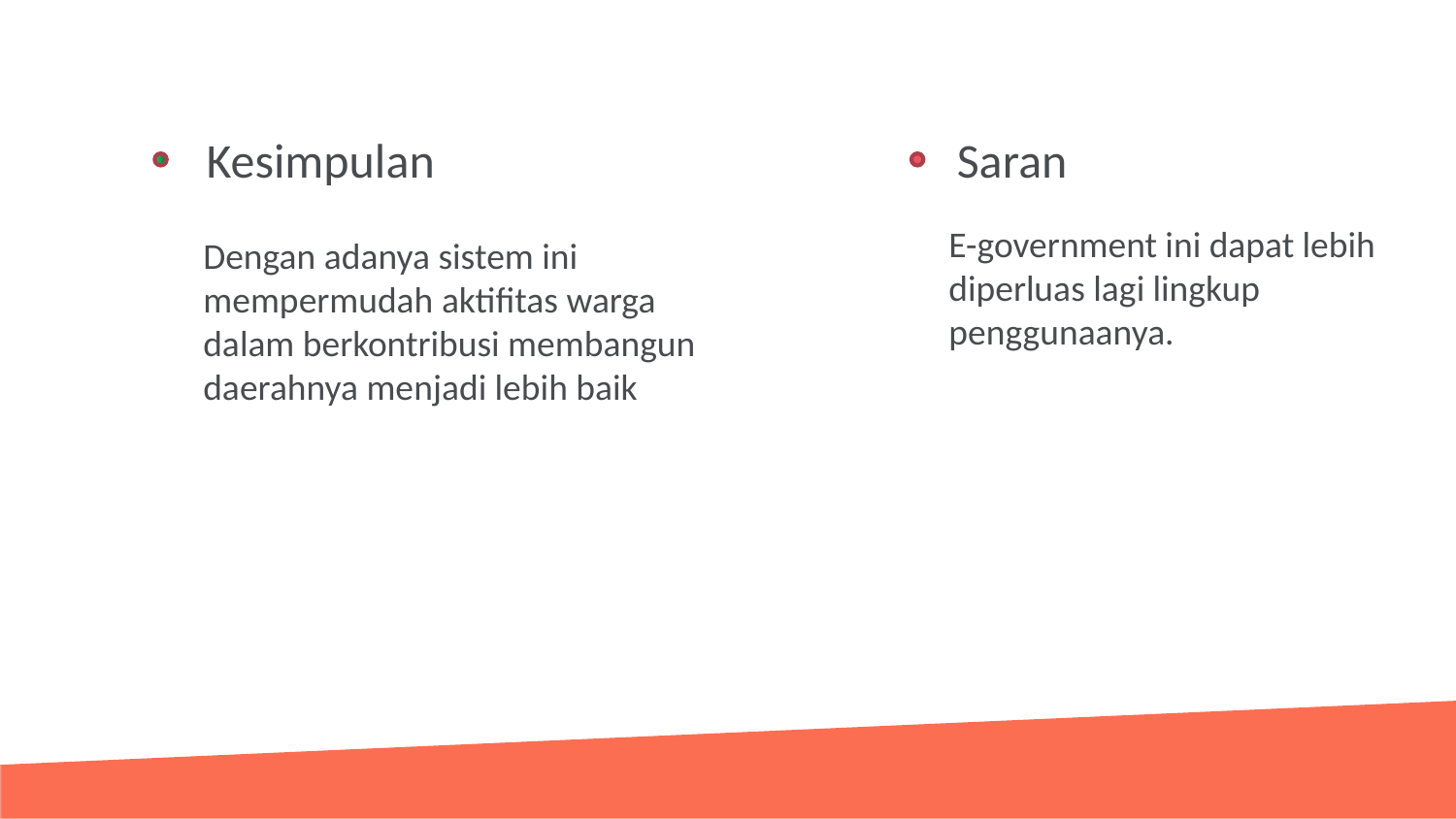

Kesimpulan

Saran

E-government ini dapat lebih diperluas lagi lingkup penggunaanya.

Dengan adanya sistem ini mempermudah aktifitas warga dalam berkontribusi membangun daerahnya menjadi lebih baik